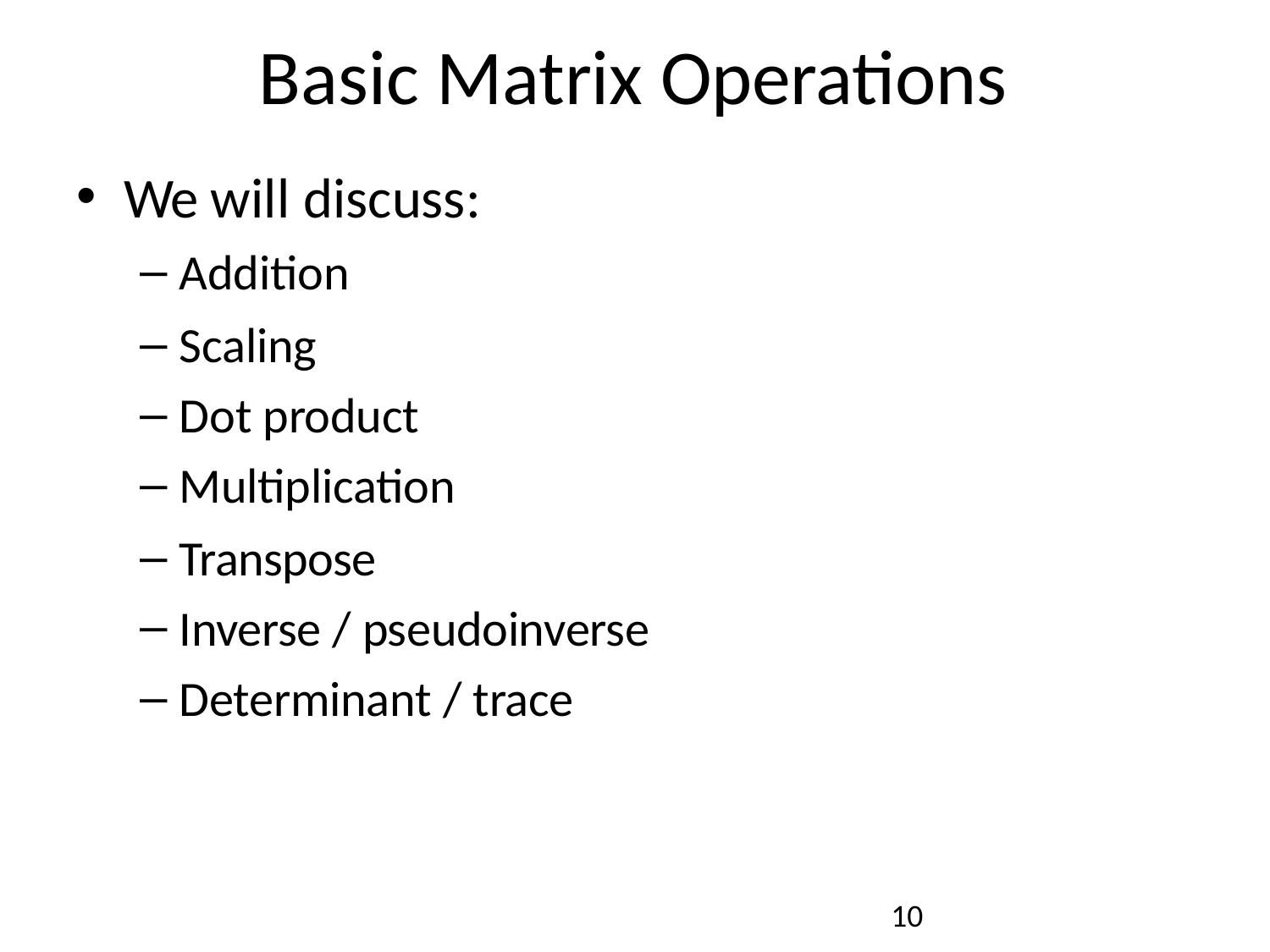

# Basic Matrix Operations
We will discuss:
Addition
Scaling
Dot product
Multiplication
Transpose
Inverse / pseudoinverse
Determinant / trace
10